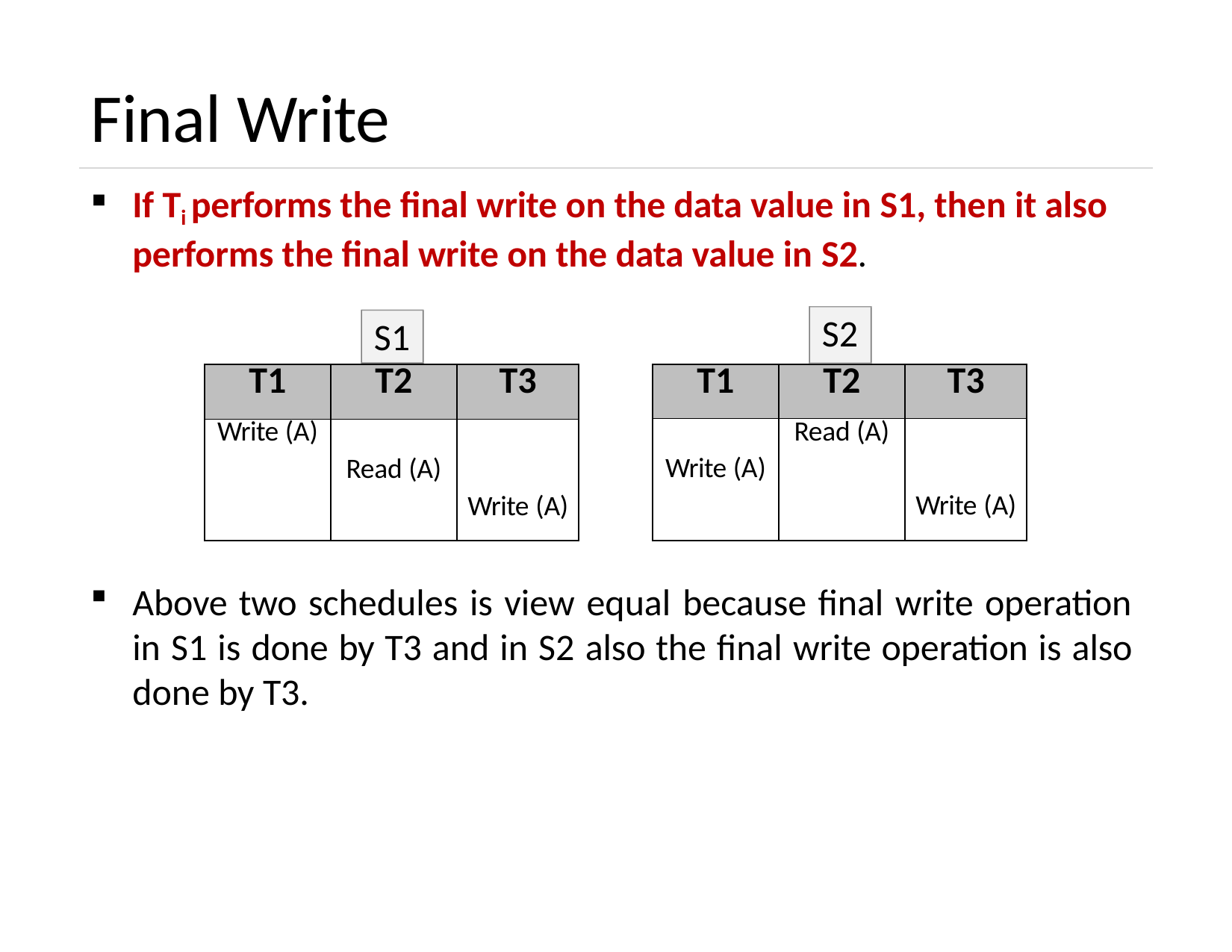

# Final Write

If Ti performs the final write on the data value in S1, then it also  performs the final write on the data value in S2.

S2

S1
| T1 | T2 | T3 |
| --- | --- | --- |
| Write (A) | Read (A) | Write (A) |
| T1 | T2 | T3 |
| --- | --- | --- |
| Write (A) | Read (A) | Write (A) |
Above two schedules is view equal because final write operation  in S1 is done by T3 and in S2 also the final write operation is also  done by T3.
Unit – 6: Transaction Management
33
31